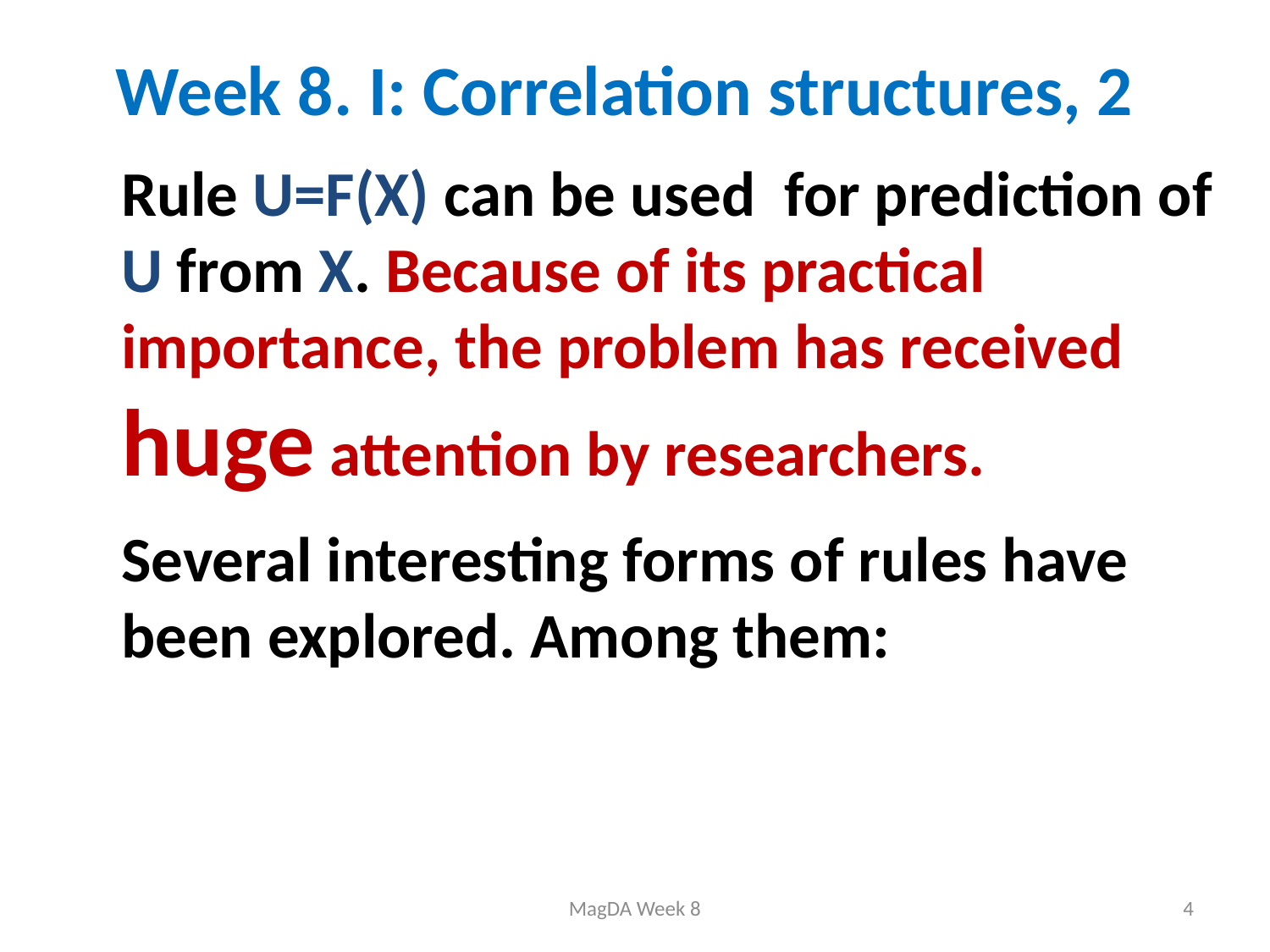

# Week 8. I: Correlation structures, 2
Rule U=F(X) can be used  for prediction of U from X. Because of its practical importance, the problem has received huge attention by researchers.
Several interesting forms of rules have been explored. Among them:
MagDA Week 8
4